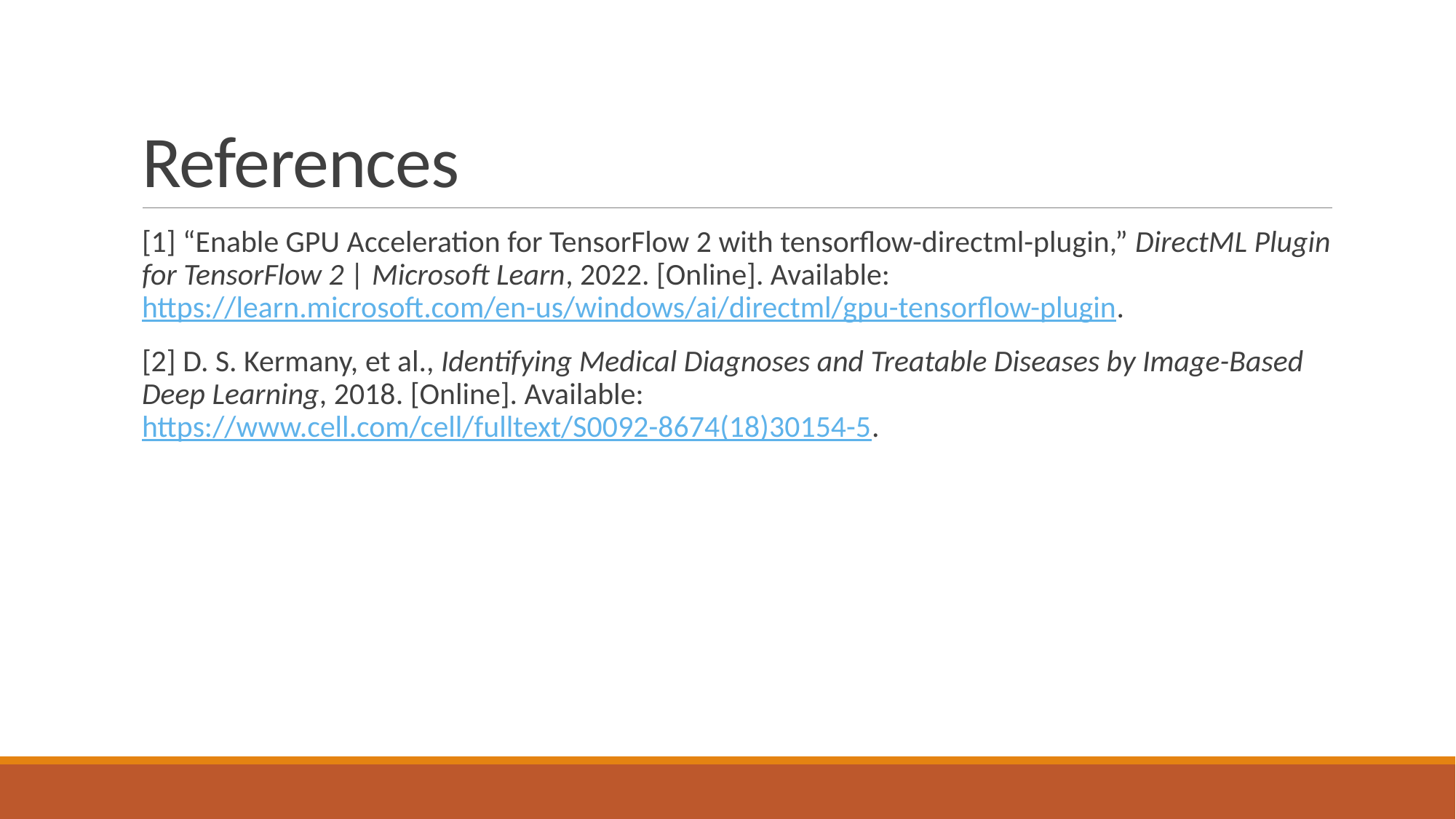

# References
[1] “Enable GPU Acceleration for TensorFlow 2 with tensorflow-directml-plugin,” DirectML Plugin for TensorFlow 2 | Microsoft Learn, 2022. [Online]. Available: https://learn.microsoft.com/en-us/windows/ai/directml/gpu-tensorflow-plugin.
[2] D. S. Kermany, et al., Identifying Medical Diagnoses and Treatable Diseases by Image-Based Deep Learning, 2018. [Online]. Available: https://www.cell.com/cell/fulltext/S0092-8674(18)30154-5.